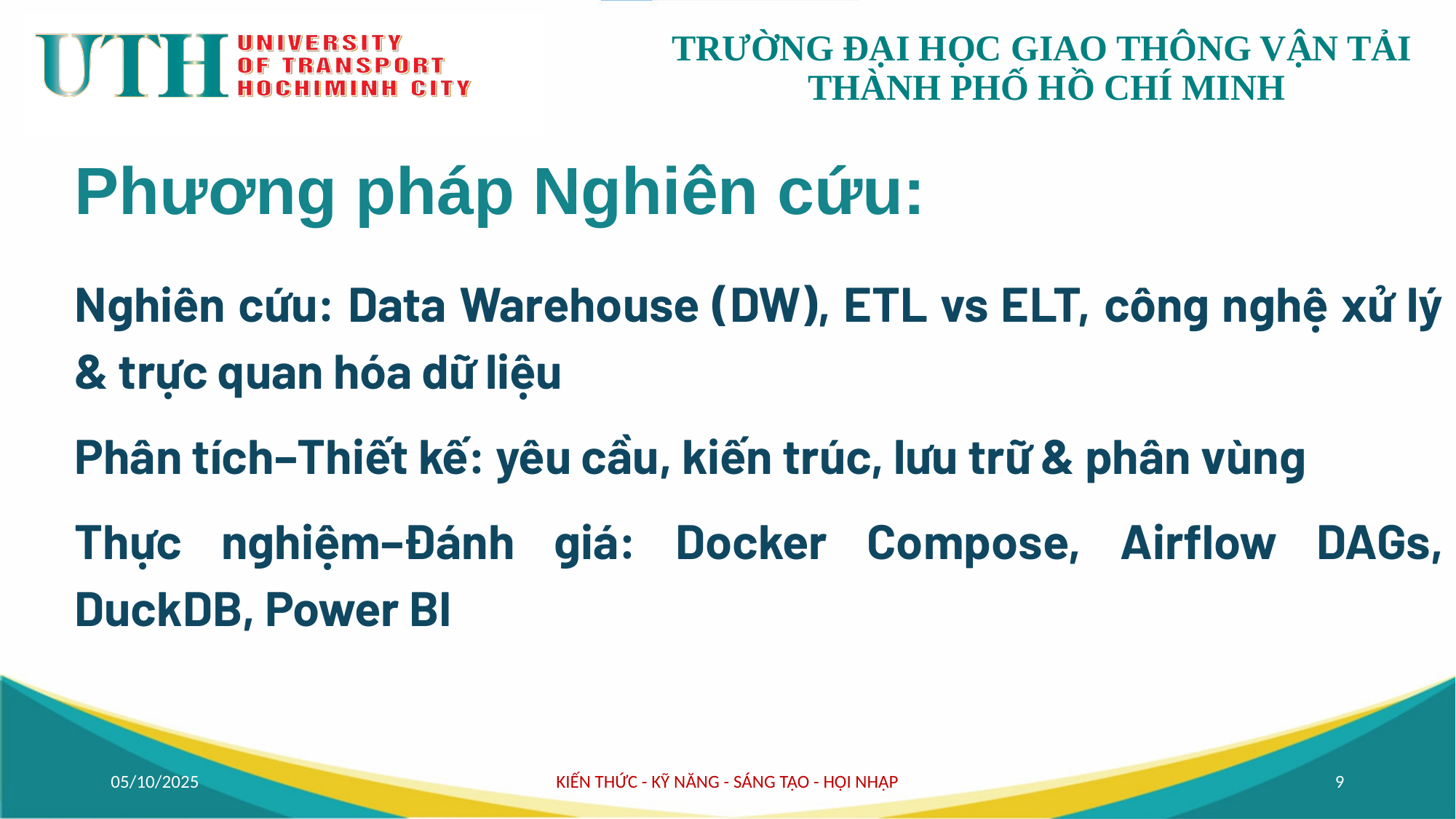

# Phương pháp Nghiên cứu:
Nghiên cứu: Data Warehouse (DW), ETL vs ELT, công nghệ xử lý & trực quan hóa dữ liệu
Phân tích–Thiết kế: yêu cầu, kiến trúc, lưu trữ & phân vùng
Thực nghiệm–Đánh giá: Docker Compose, Airflow DAGs, DuckDB, Power BI

05/10/2025
KIẾN THỨC - KỸ NĂNG - SÁNG TẠO - HỘI NHẬP
9